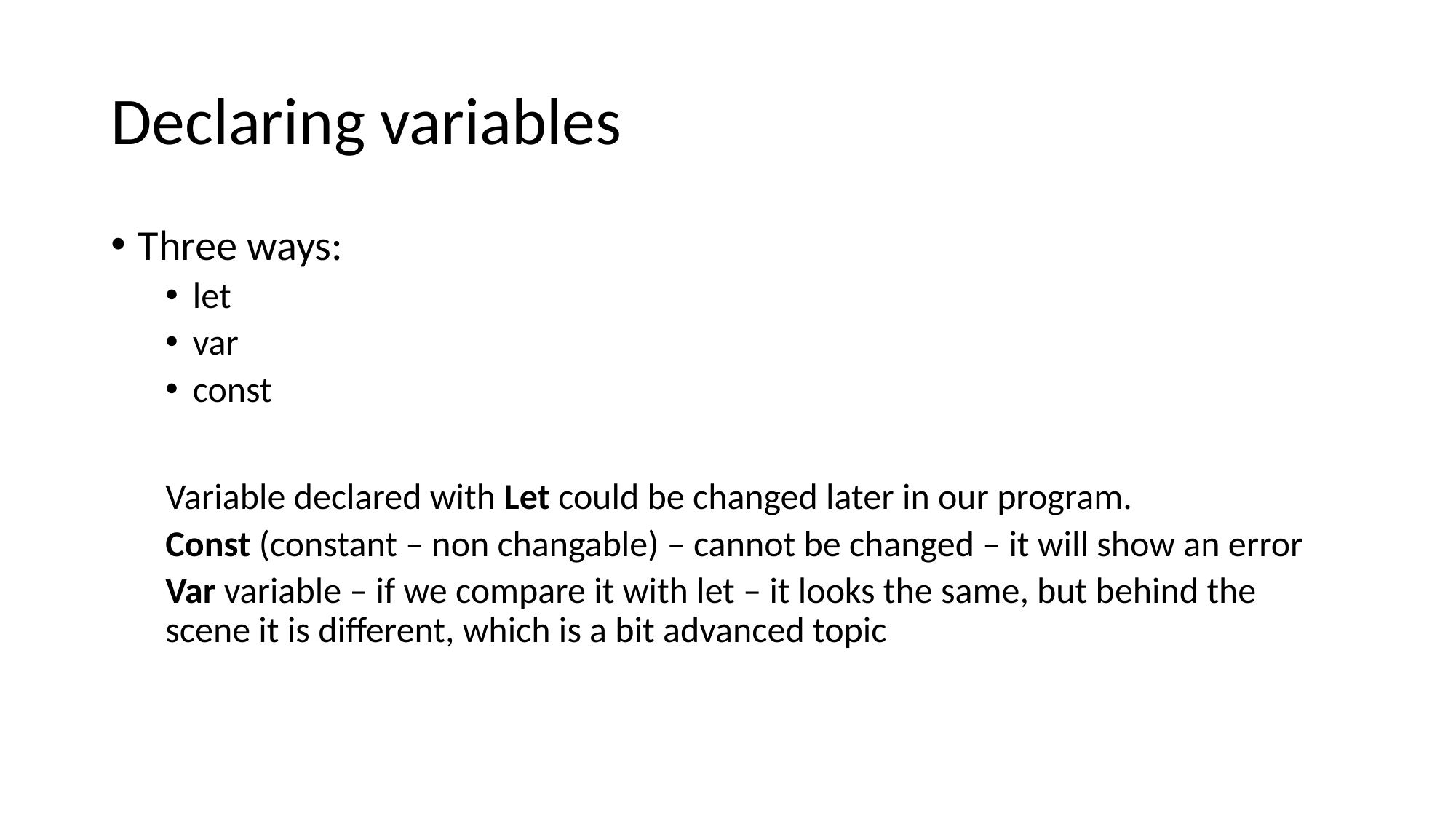

# Declaring variables
Three ways:
let
var
const

Variable declared with Let could be changed later in our program.
Const (constant – non changable) – cannot be changed – it will show an error
Var variable – if we compare it with let – it looks the same, but behind the scene it is different, which is a bit advanced topic